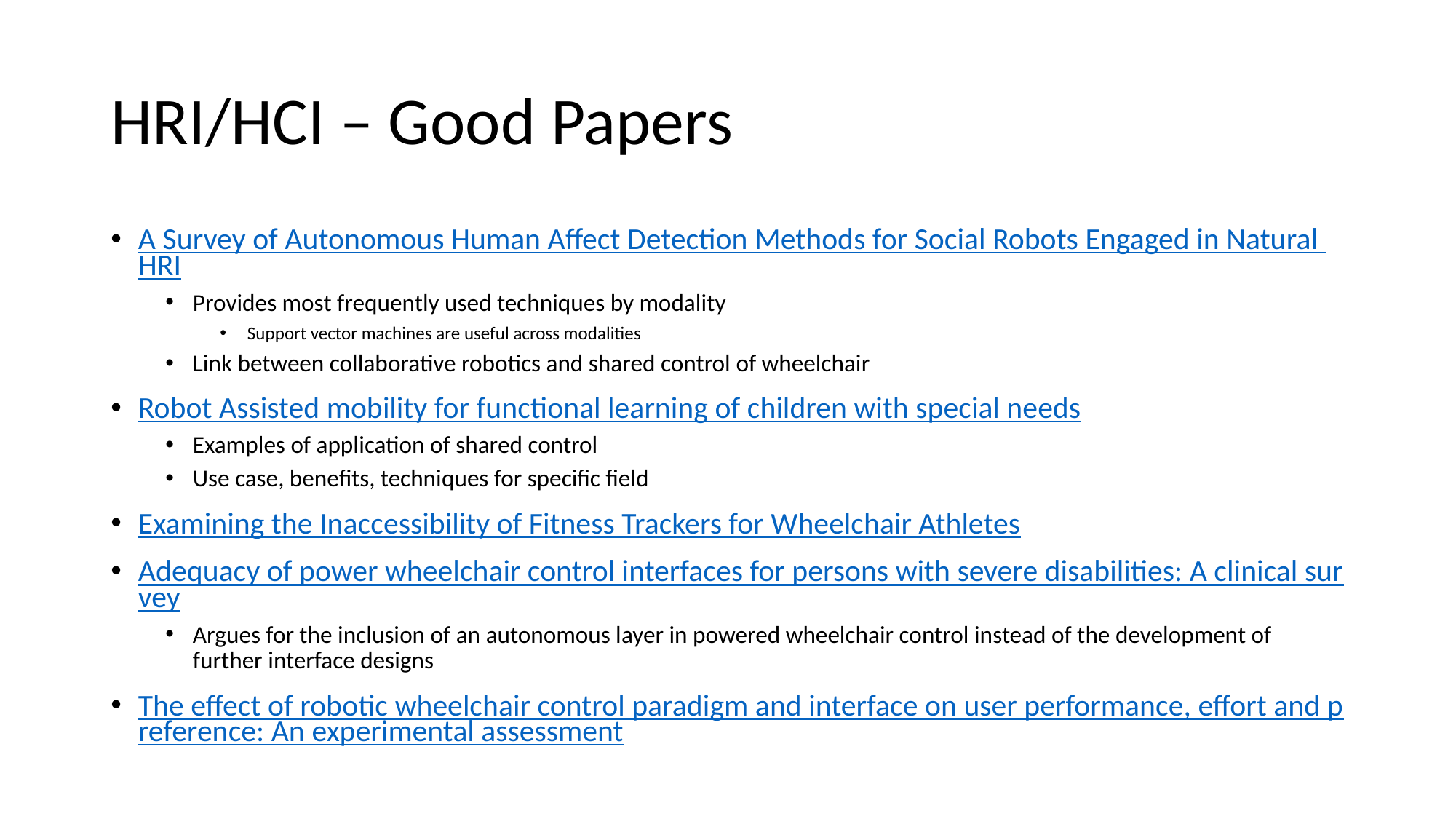

# HRI/HCI – Good Papers
A Survey of Autonomous Human Affect Detection Methods for Social Robots Engaged in Natural HRI
Provides most frequently used techniques by modality
Support vector machines are useful across modalities
Link between collaborative robotics and shared control of wheelchair
Robot Assisted mobility for functional learning of children with special needs
Examples of application of shared control
Use case, benefits, techniques for specific field
Examining the Inaccessibility of Fitness Trackers for Wheelchair Athletes
Adequacy of power wheelchair control interfaces for persons with severe disabilities: A clinical survey
Argues for the inclusion of an autonomous layer in powered wheelchair control instead of the development of further interface designs
The effect of robotic wheelchair control paradigm and interface on user performance, effort and preference: An experimental assessment